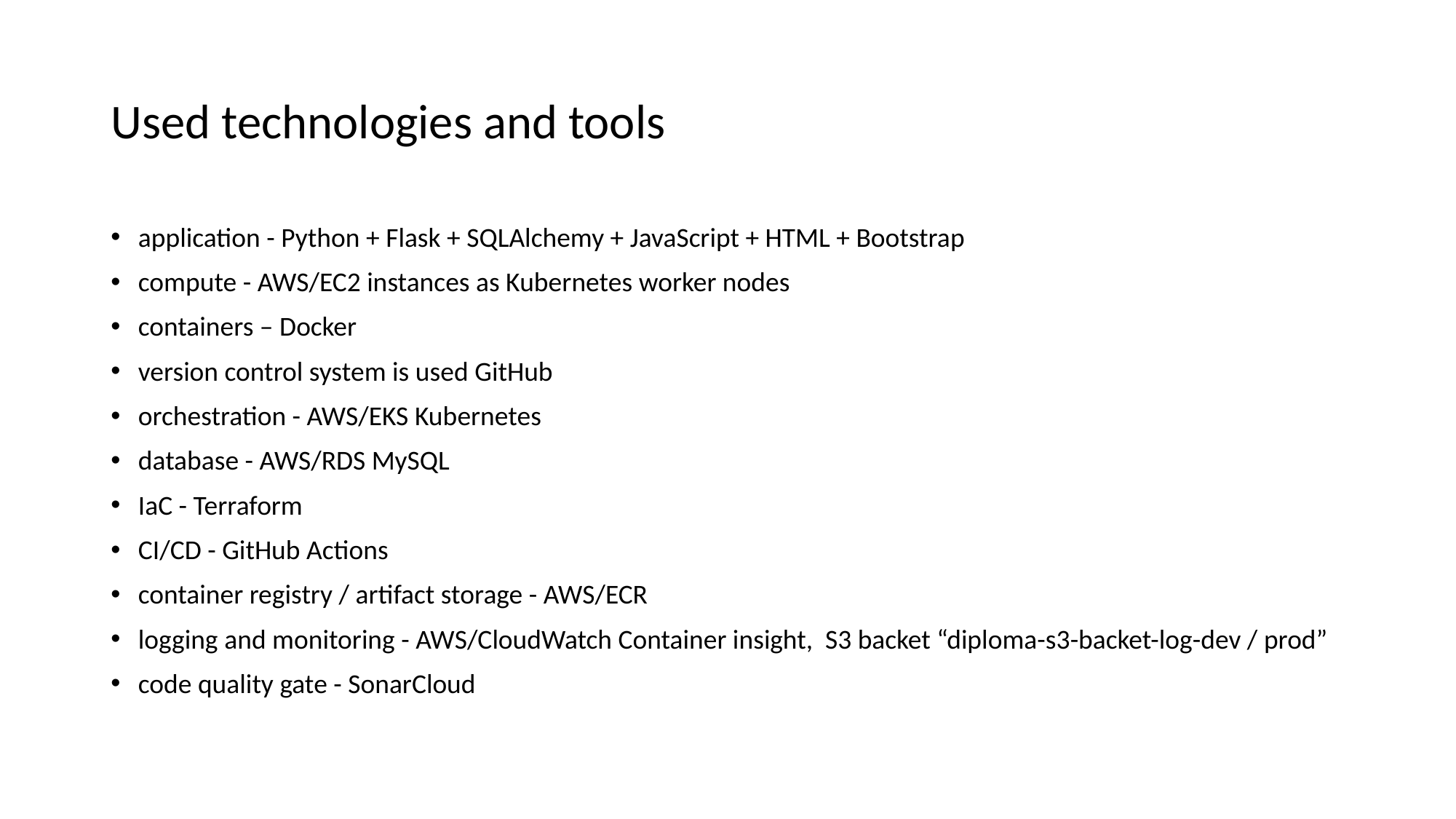

# Used technologies and tools
application - Python + Flask + SQLAlchemy + JavaScript + HTML + Bootstrap
compute - AWS/EC2 instances as Kubernetes worker nodes
containers – Docker
version control system is used GitHub
orchestration - AWS/EKS Kubernetes
database - AWS/RDS MySQL
IaC - Terraform
CI/CD - GitHub Actions
container registry / artifact storage - AWS/ECR
logging and monitoring - AWS/CloudWatch Container insight,  S3 backet “diploma-s3-backet-log-dev / prod”
code quality gate - SonarCloud